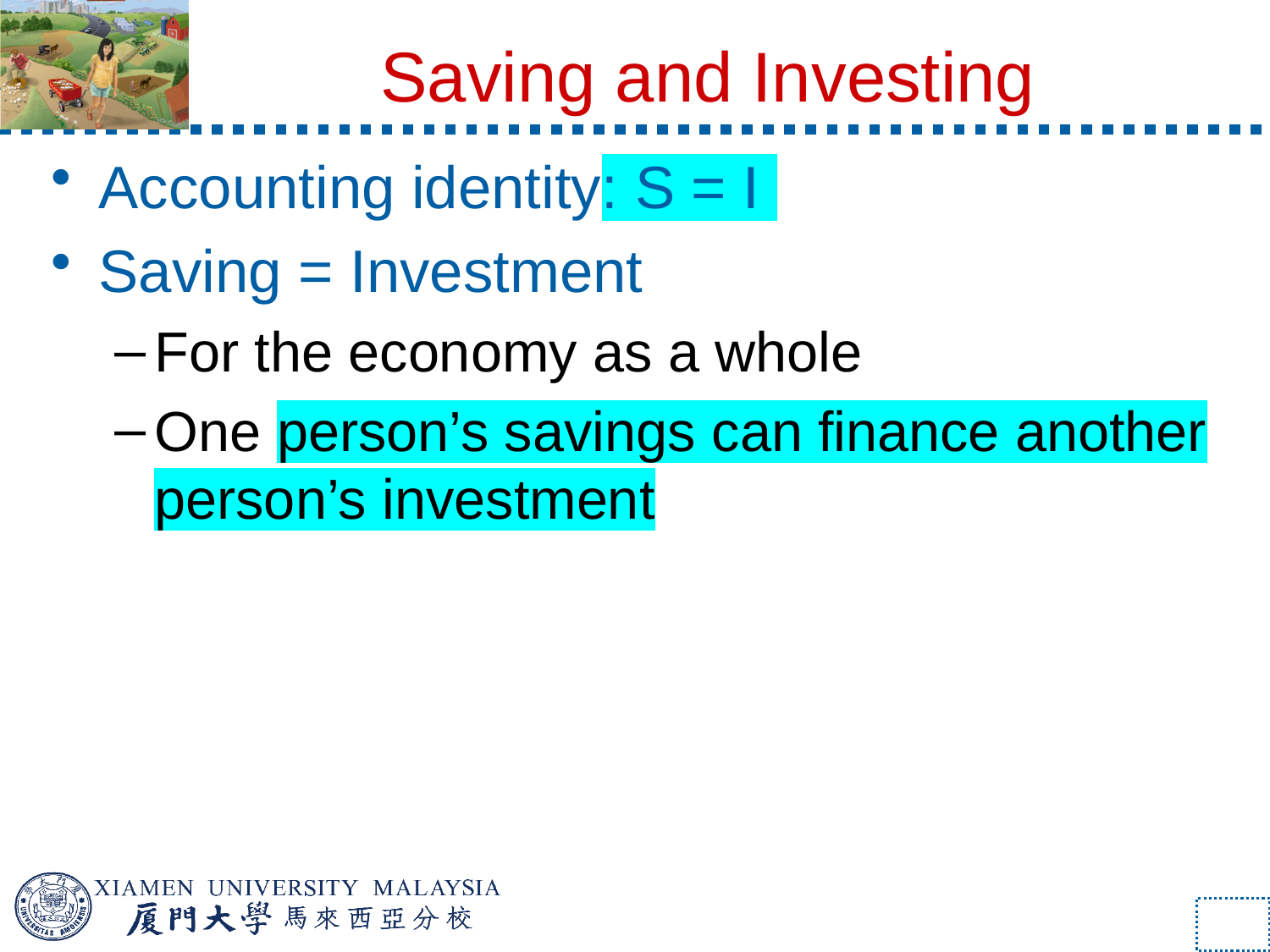

# Saving and Investing
Accounting identity: S = I
Saving = Investment
For the economy as a whole
One person’s savings can finance another person’s investment

18